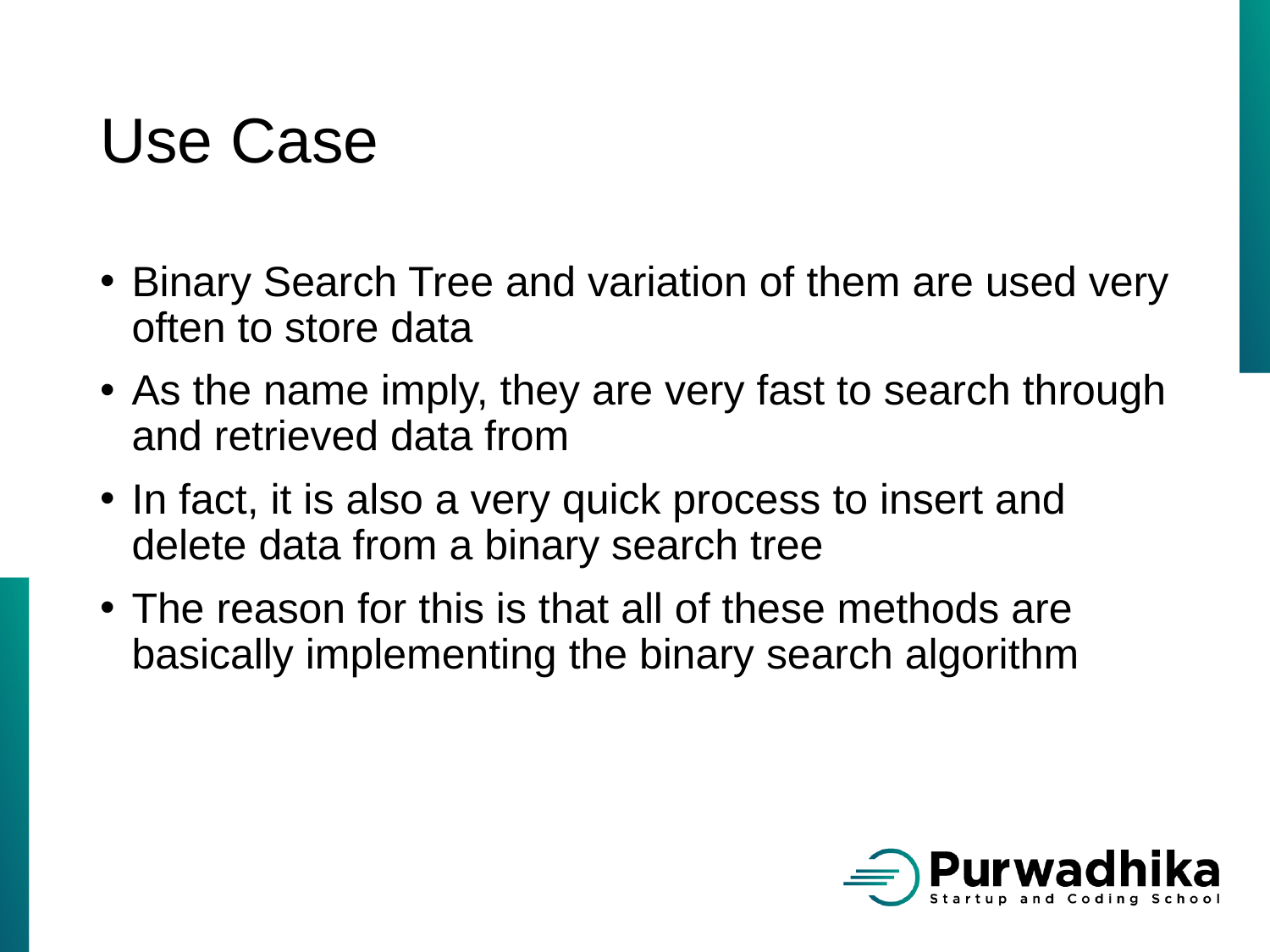

# Use Case
Binary Search Tree and variation of them are used very often to store data
As the name imply, they are very fast to search through and retrieved data from
In fact, it is also a very quick process to insert and delete data from a binary search tree
The reason for this is that all of these methods are basically implementing the binary search algorithm